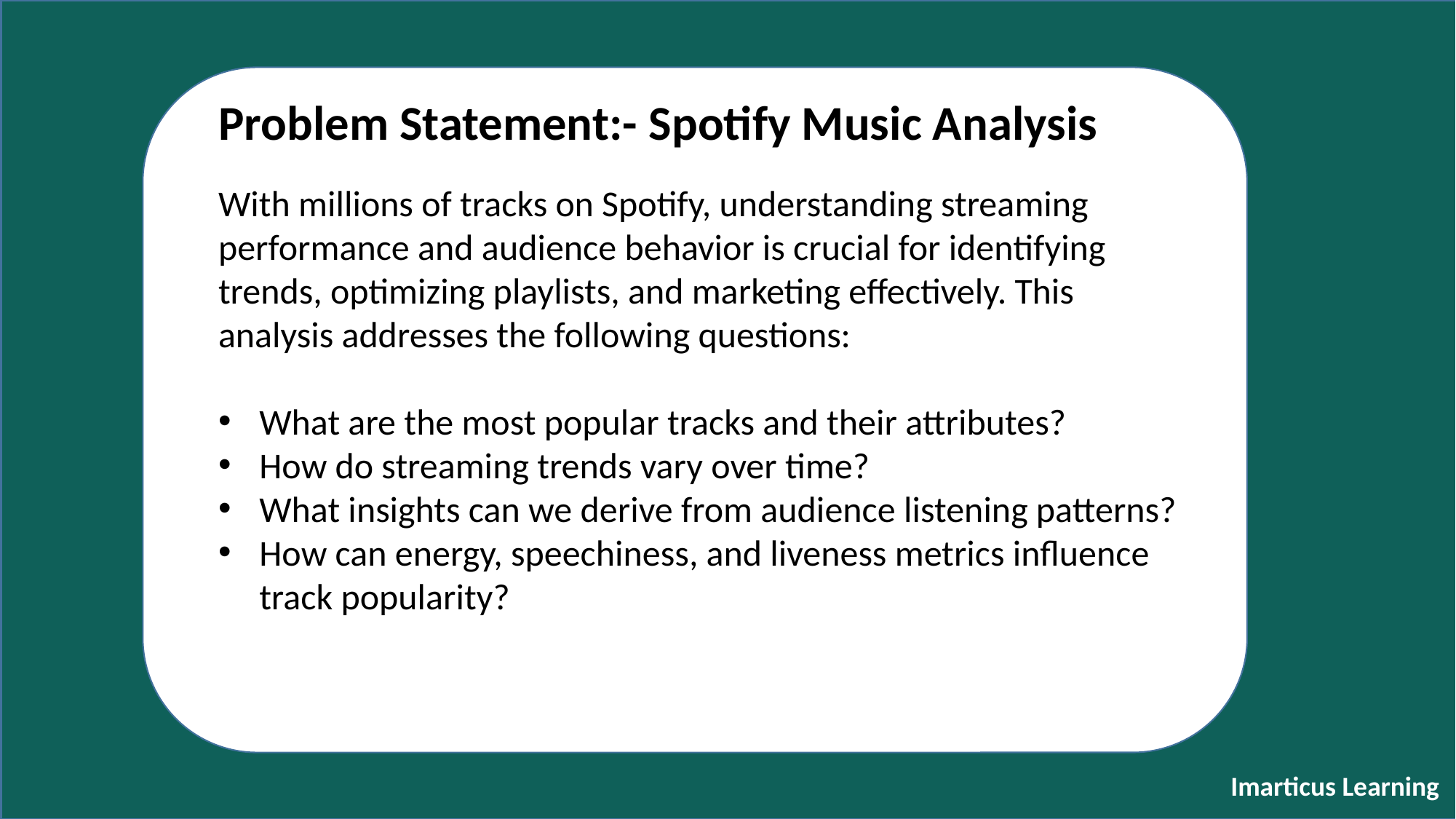

Problem Statement:- Spotify Music Analysis
With millions of tracks on Spotify, understanding streaming performance and audience behavior is crucial for identifying trends, optimizing playlists, and marketing effectively. This analysis addresses the following questions:

What are the most popular tracks and their attributes?
How do streaming trends vary over time?
What insights can we derive from audience listening patterns?
How can energy, speechiness, and liveness metrics influence track popularity?
Imarticus Learning